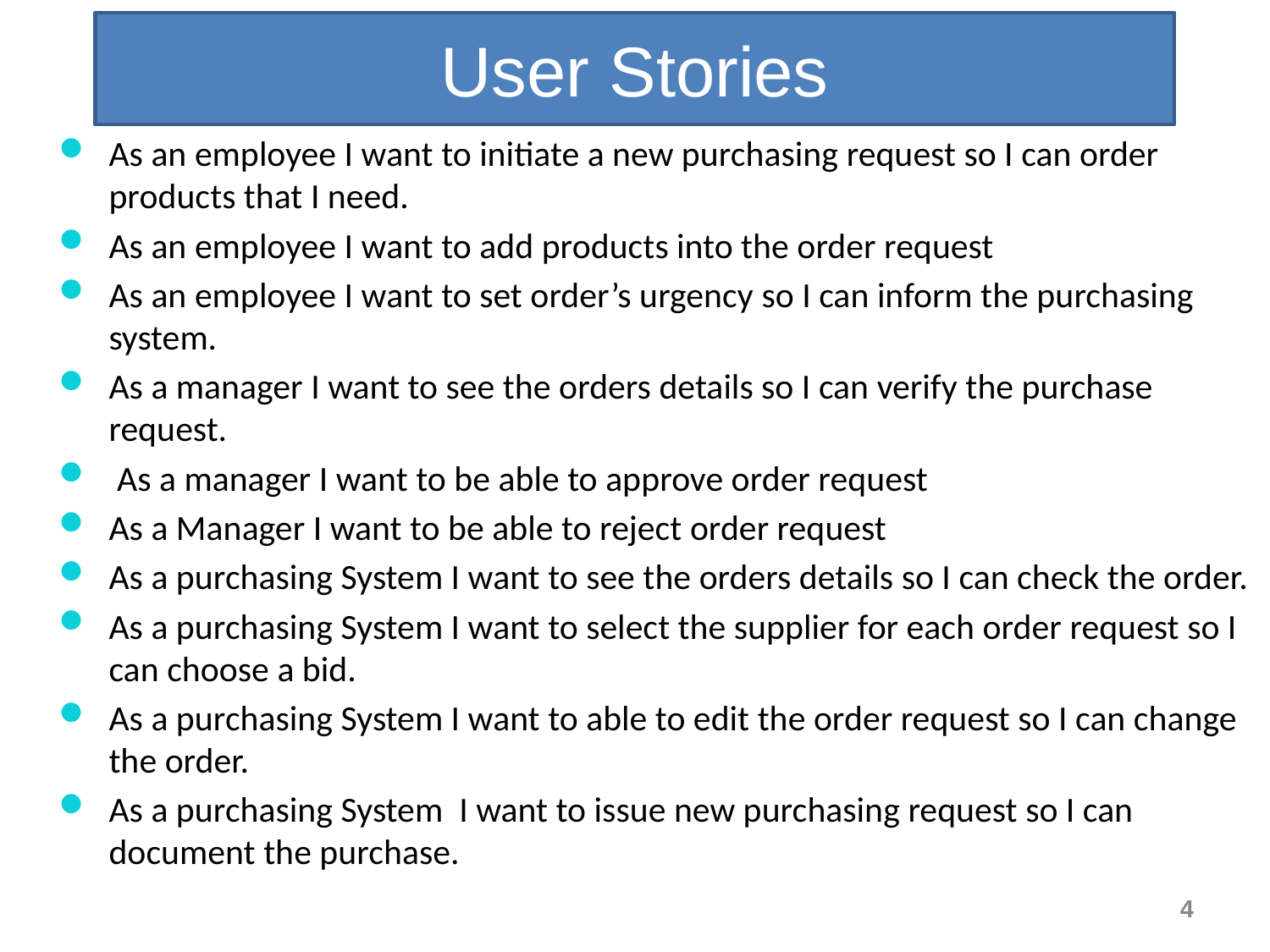

User Stories
As an employee I want to initiate a new purchasing request so I can order products that I need.
As an employee I want to add products into the order request
As an employee I want to set order’s urgency so I can inform the purchasing system.
As a manager I want to see the orders details so I can verify the purchase request.
 As a manager I want to be able to approve order request
As a Manager I want to be able to reject order request
As a purchasing System I want to see the orders details so I can check the order.
As a purchasing System I want to select the supplier for each order request so I can choose a bid.
As a purchasing System I want to able to edit the order request so I can change the order.
As a purchasing System  I want to issue new purchasing request so I can document the purchase.
4